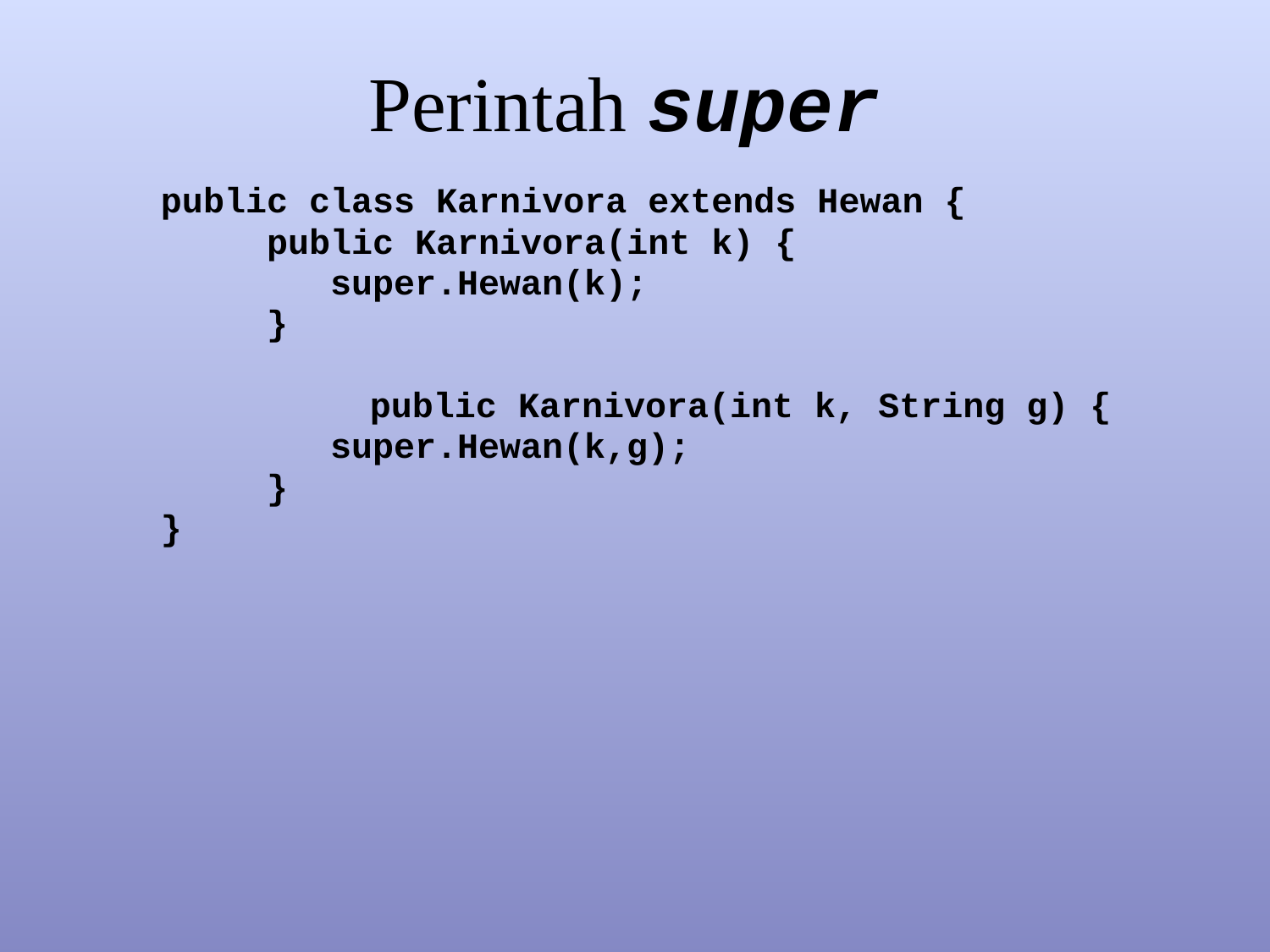

# Perintah super
public class Karnivora extends Hewan {
     public Karnivora(int k) {
        super.Hewan(k);
     }

		  public Karnivora(int k, String g) {
        super.Hewan(k,g);
     }
}